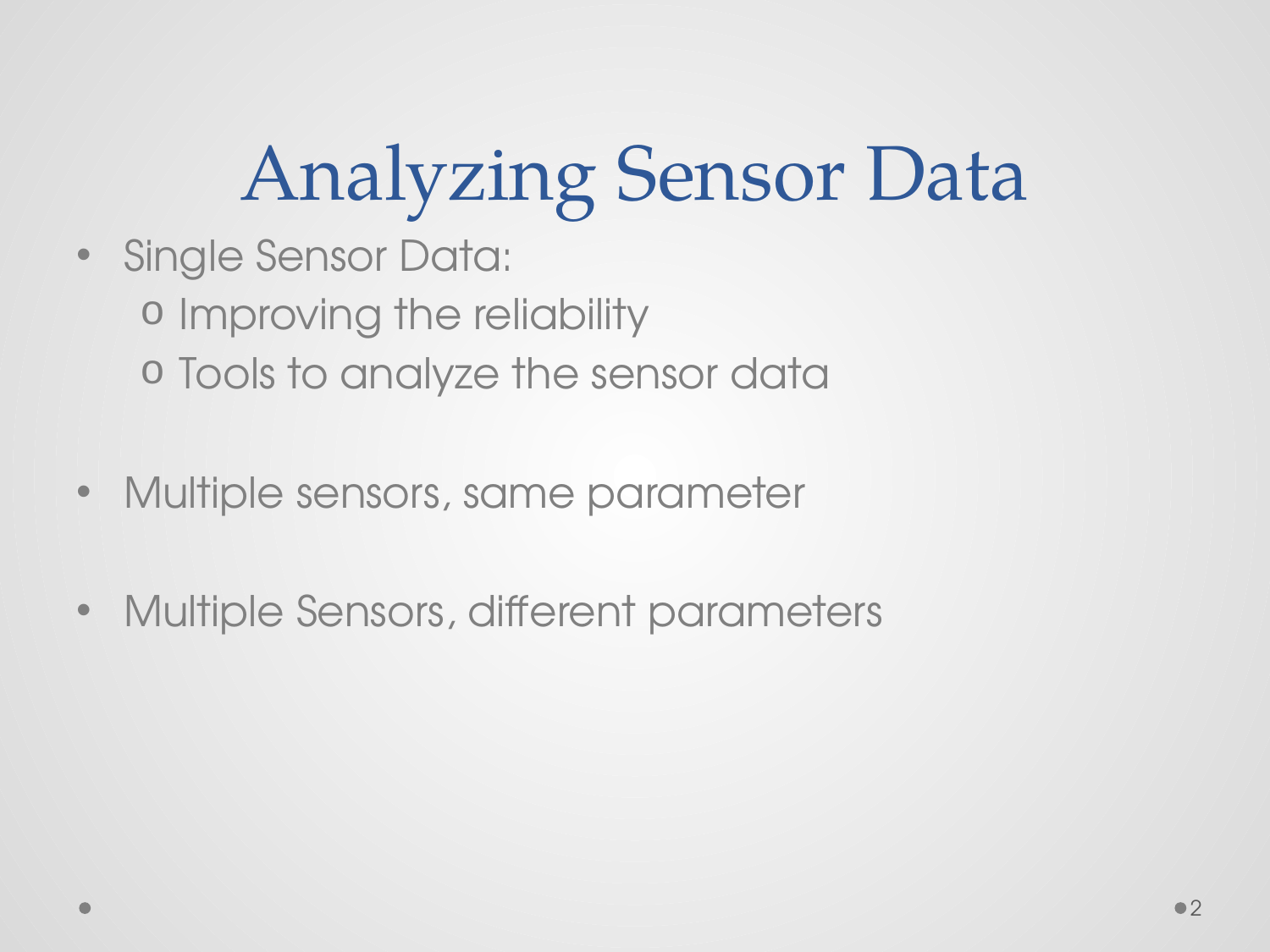

# Analyzing Sensor Data
Single Sensor Data:
Improving the reliability
Tools to analyze the sensor data

Multiple sensors, same parameter

Multiple Sensors, different parameters
2